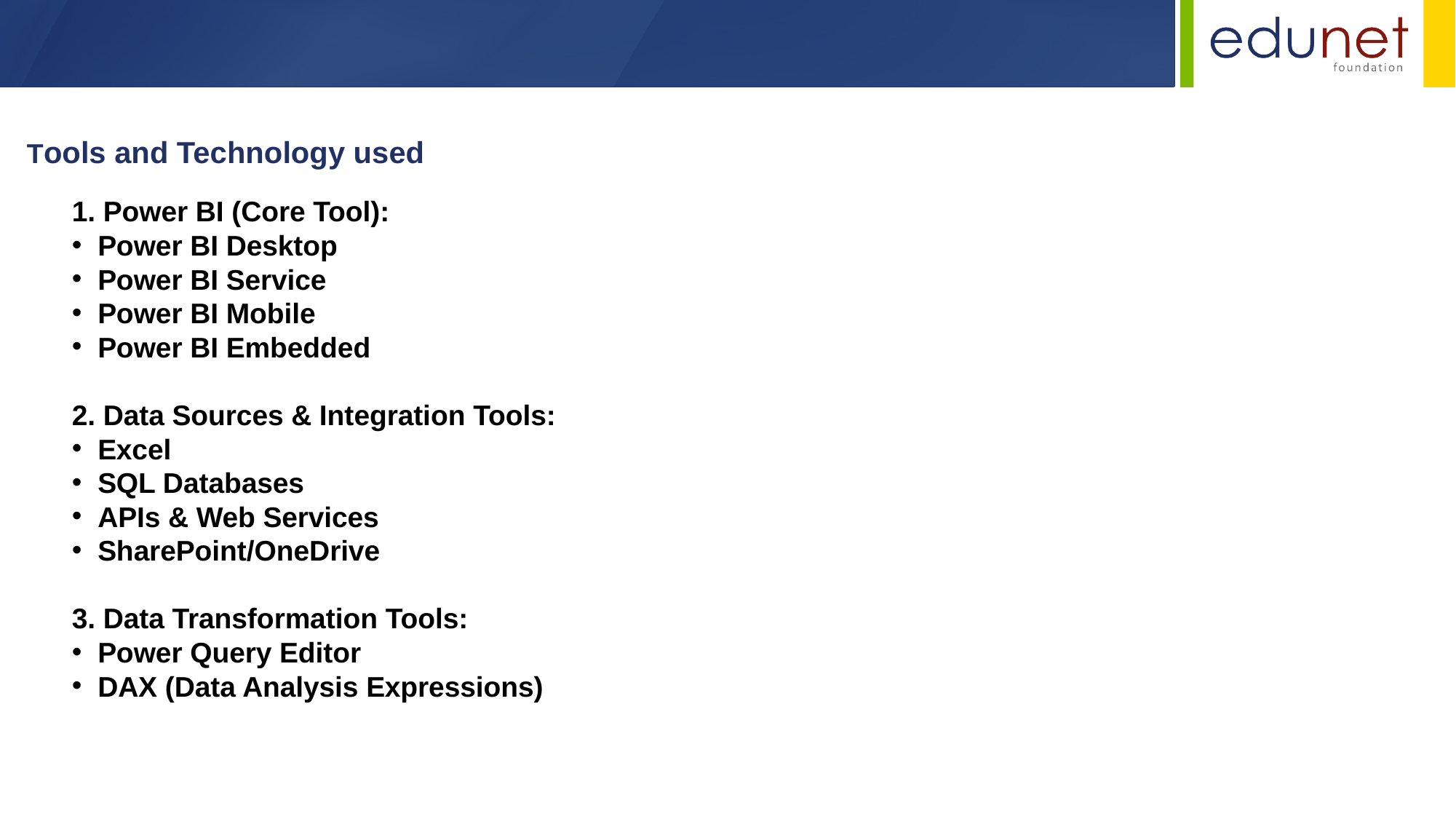

Tools and Technology used
1. Power BI (Core Tool):
Power BI Desktop
Power BI Service
Power BI Mobile
Power BI Embedded

2. Data Sources & Integration Tools:
Excel
SQL Databases
APIs & Web Services
SharePoint/OneDrive

3. Data Transformation Tools:
Power Query Editor
DAX (Data Analysis Expressions)